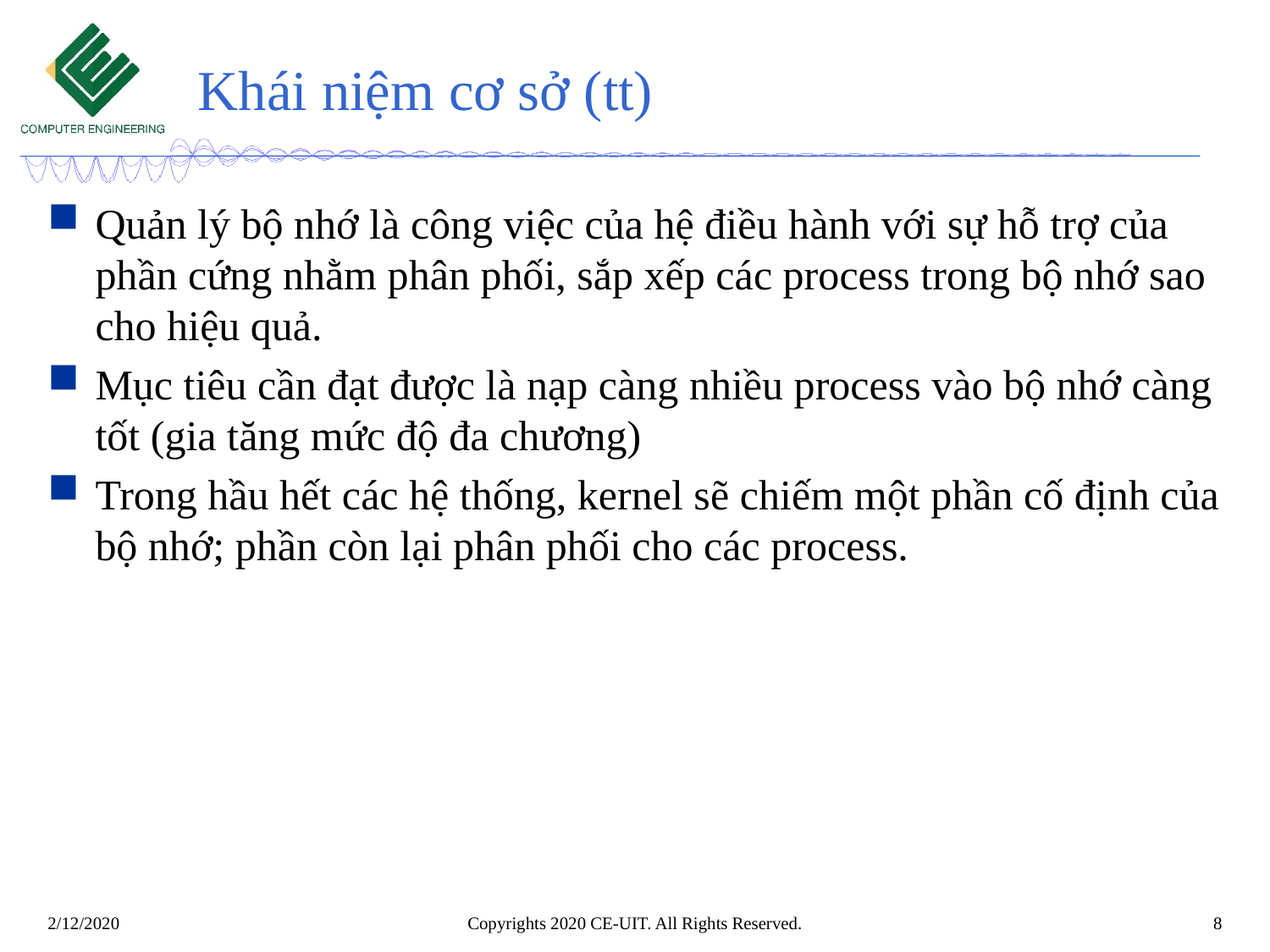

# Khái niệm cơ sở (tt)
Quản lý bộ nhớ là công việc của hệ điều hành với sự hỗ trợ của phần cứng nhằm phân phối, sắp xếp các process trong bộ nhớ sao cho hiệu quả.
Mục tiêu cần đạt được là nạp càng nhiều process vào bộ nhớ càng tốt (gia tăng mức độ đa chương)
Trong hầu hết các hệ thống, kernel sẽ chiếm một phần cố định của bộ nhớ; phần còn lại phân phối cho các process.
Copyrights 2020 CE-UIT. All Rights Reserved.
8
2/12/2020